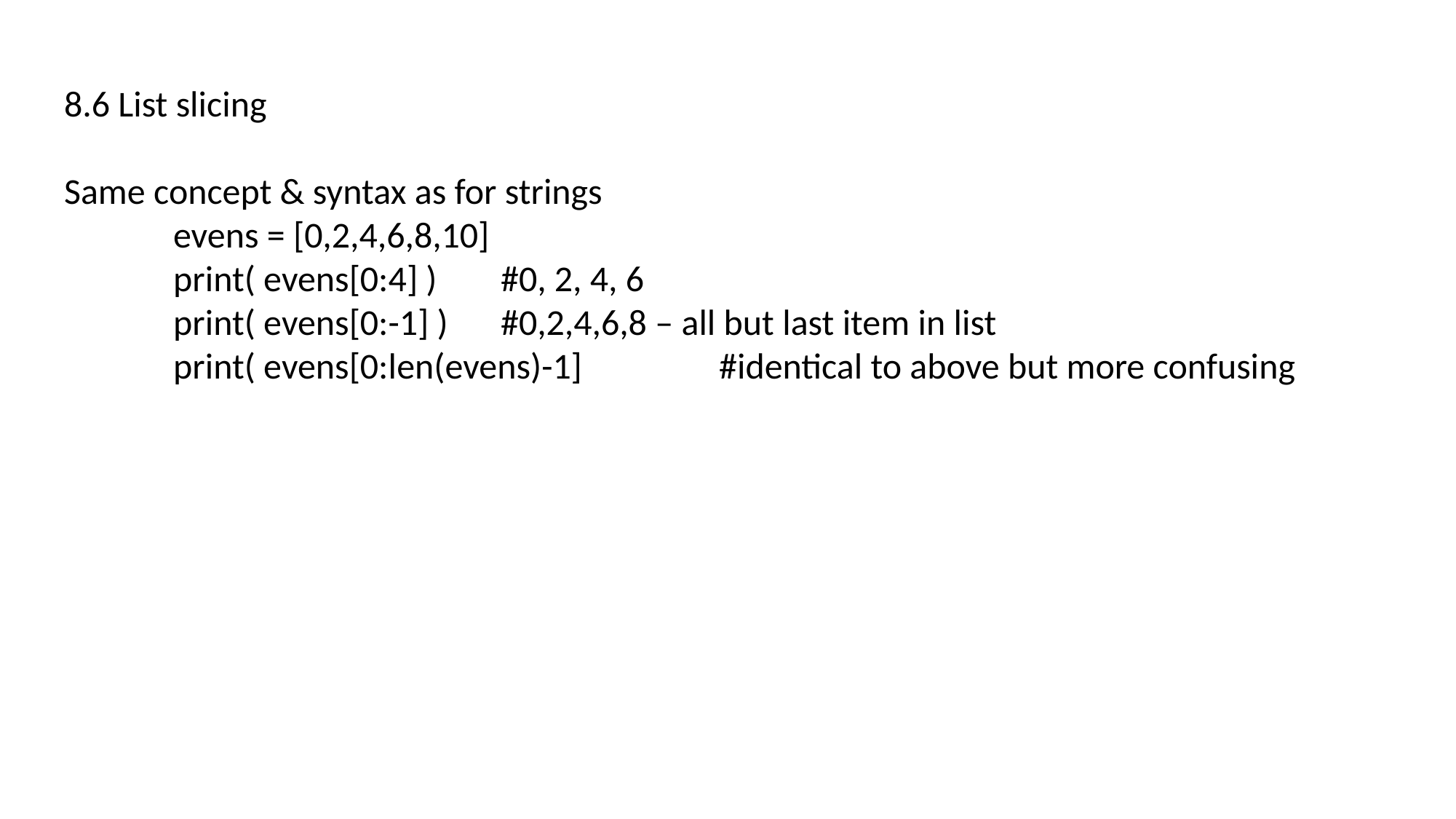

8.6 List slicing

Same concept & syntax as for strings
	evens = [0,2,4,6,8,10]
	print( evens[0:4] )	#0, 2, 4, 6
	print( evens[0:-1] )	#0,2,4,6,8 – all but last item in list
	print( evens[0:len(evens)-1]		#identical to above but more confusing